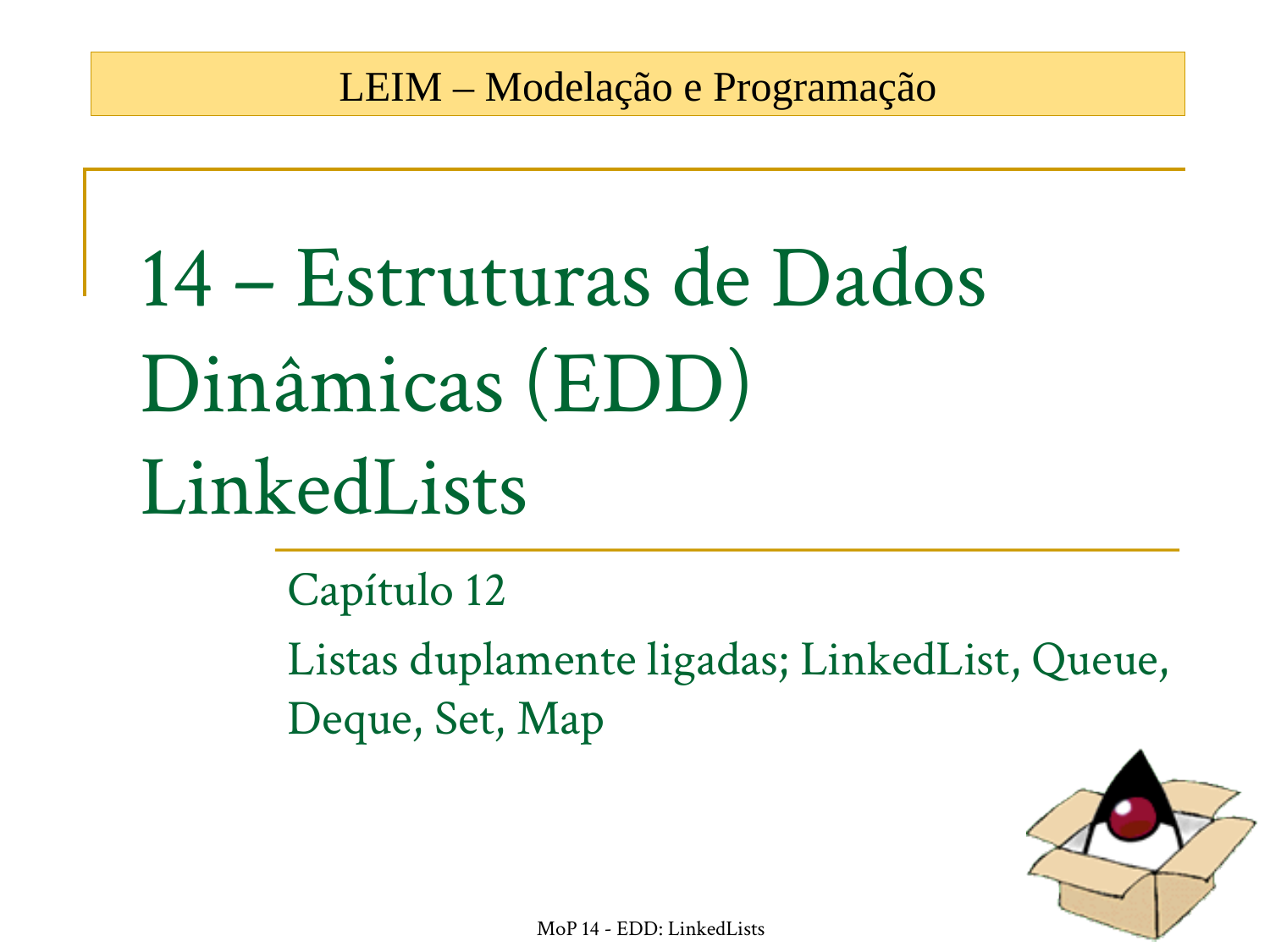

LEIM – Modelação e Programação
# 14 – Estruturas de Dados Dinâmicas (EDD) LinkedLists
Capítulo 12
Listas duplamente ligadas; LinkedList, Queue, Deque, Set, Map
MoP 14 - EDD: LinkedLists